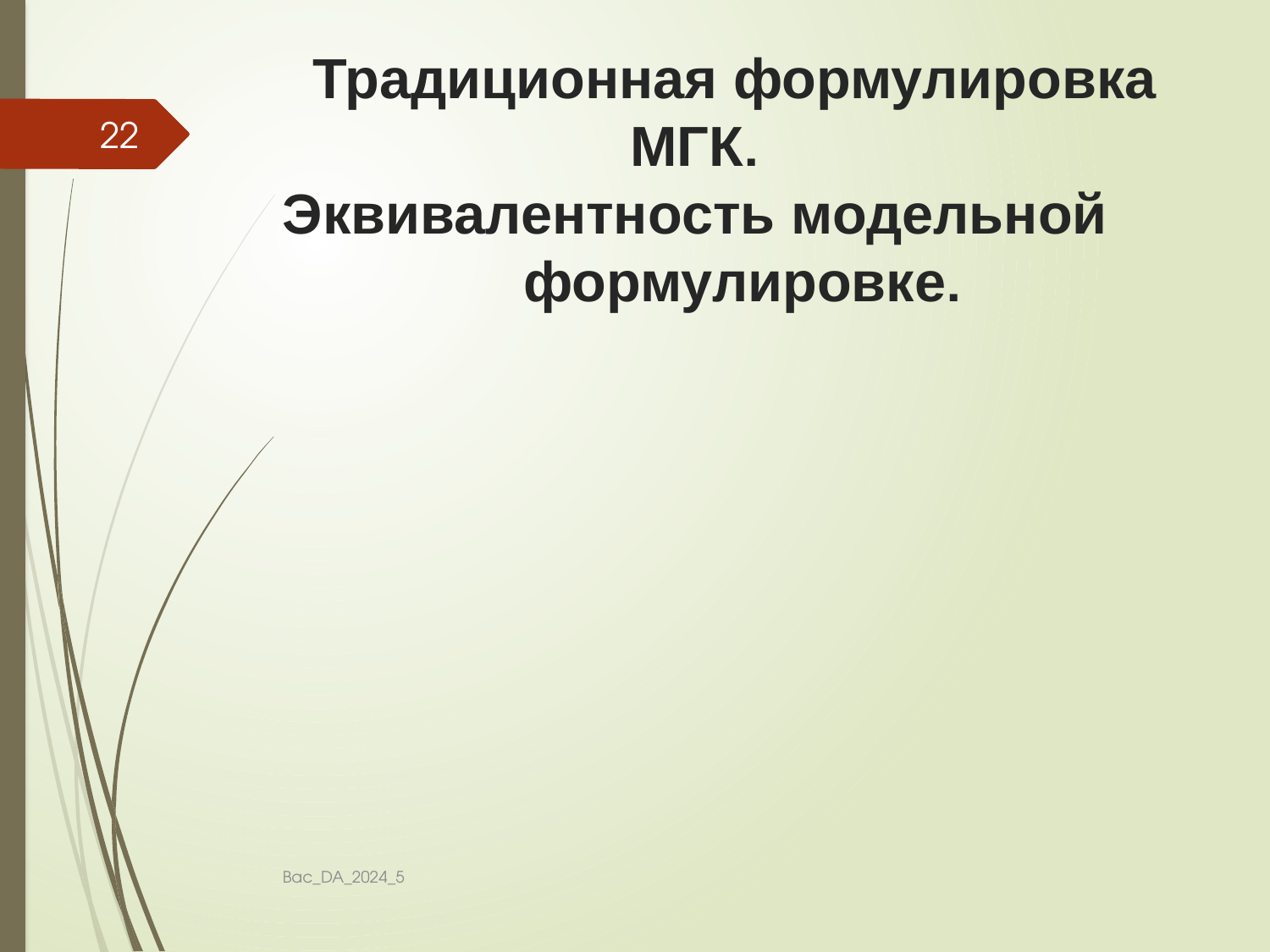

# Традиционная формулировка МГК. Эквивалентность модельной формулировке.
22
Bac_DA_2024_5